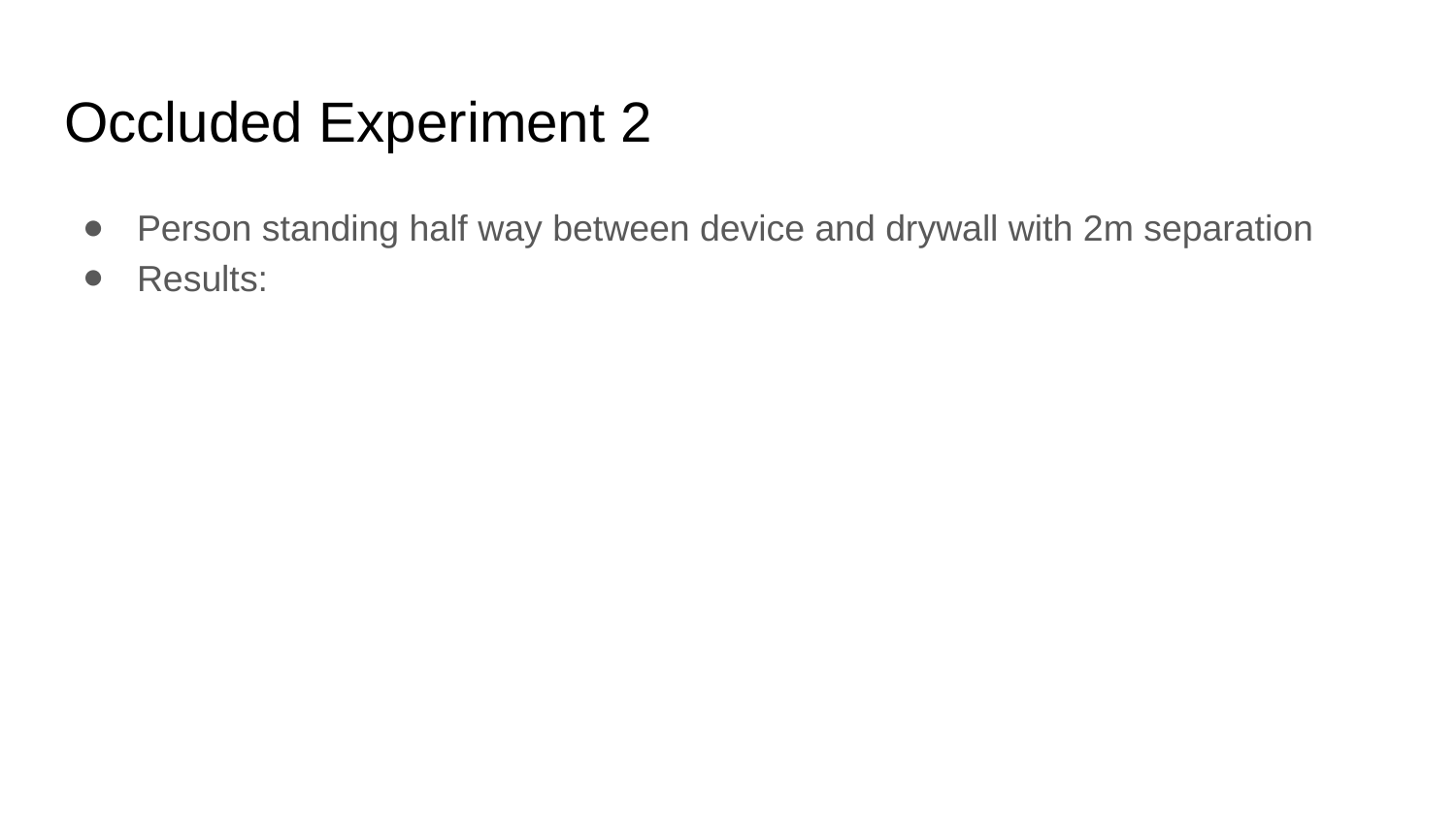

# Occluded Experiment 2
Person standing half way between device and drywall with 2m separation
Results: